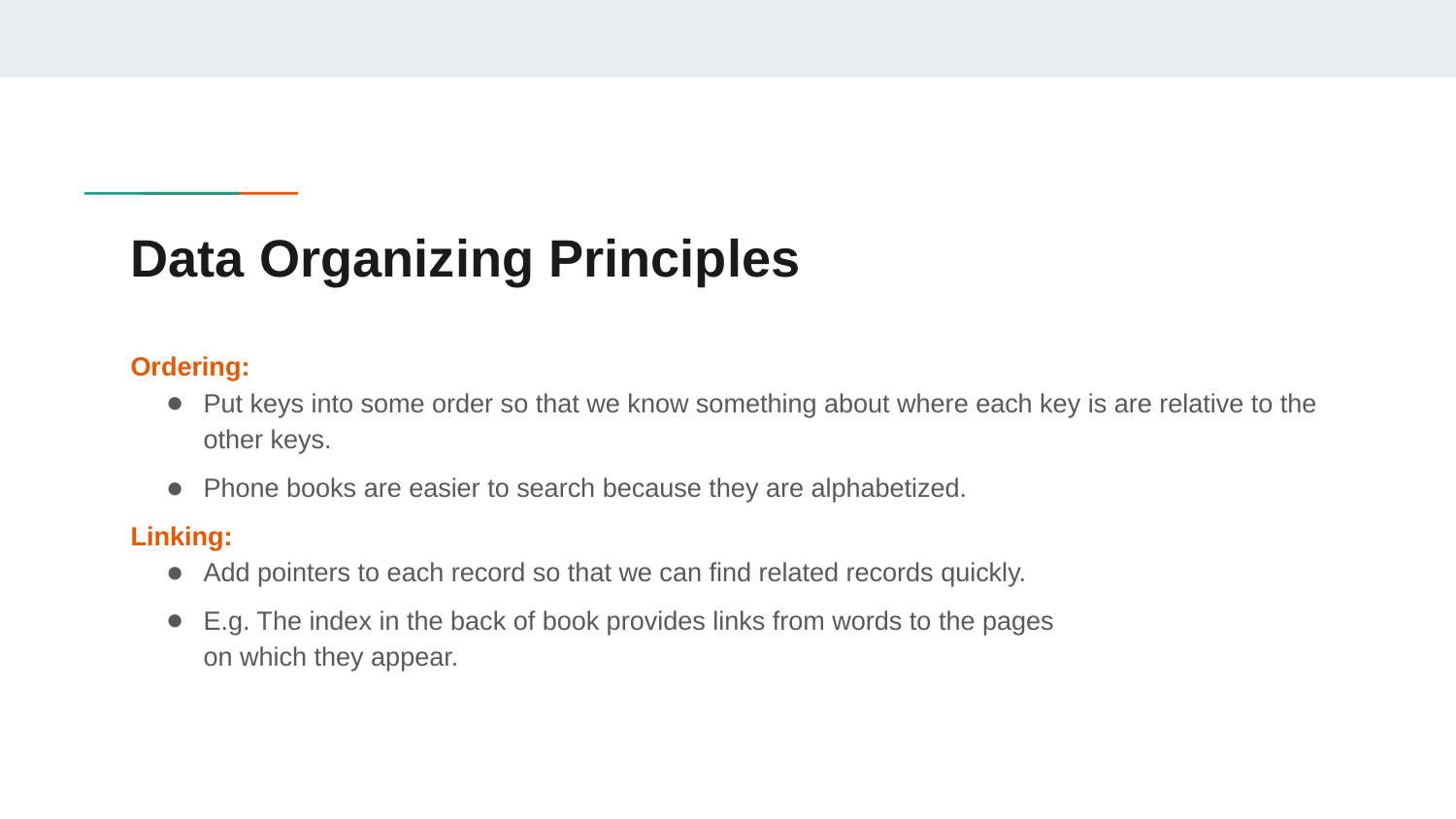

# Data Organizing Principles
Ordering:
Put keys into some order so that we know something about where each key is are relative to the other keys.
Phone books are easier to search because they are alphabetized.
Linking:
Add pointers to each record so that we can find related records quickly.
E.g. The index in the back of book provides links from words to the pages
on which they appear.